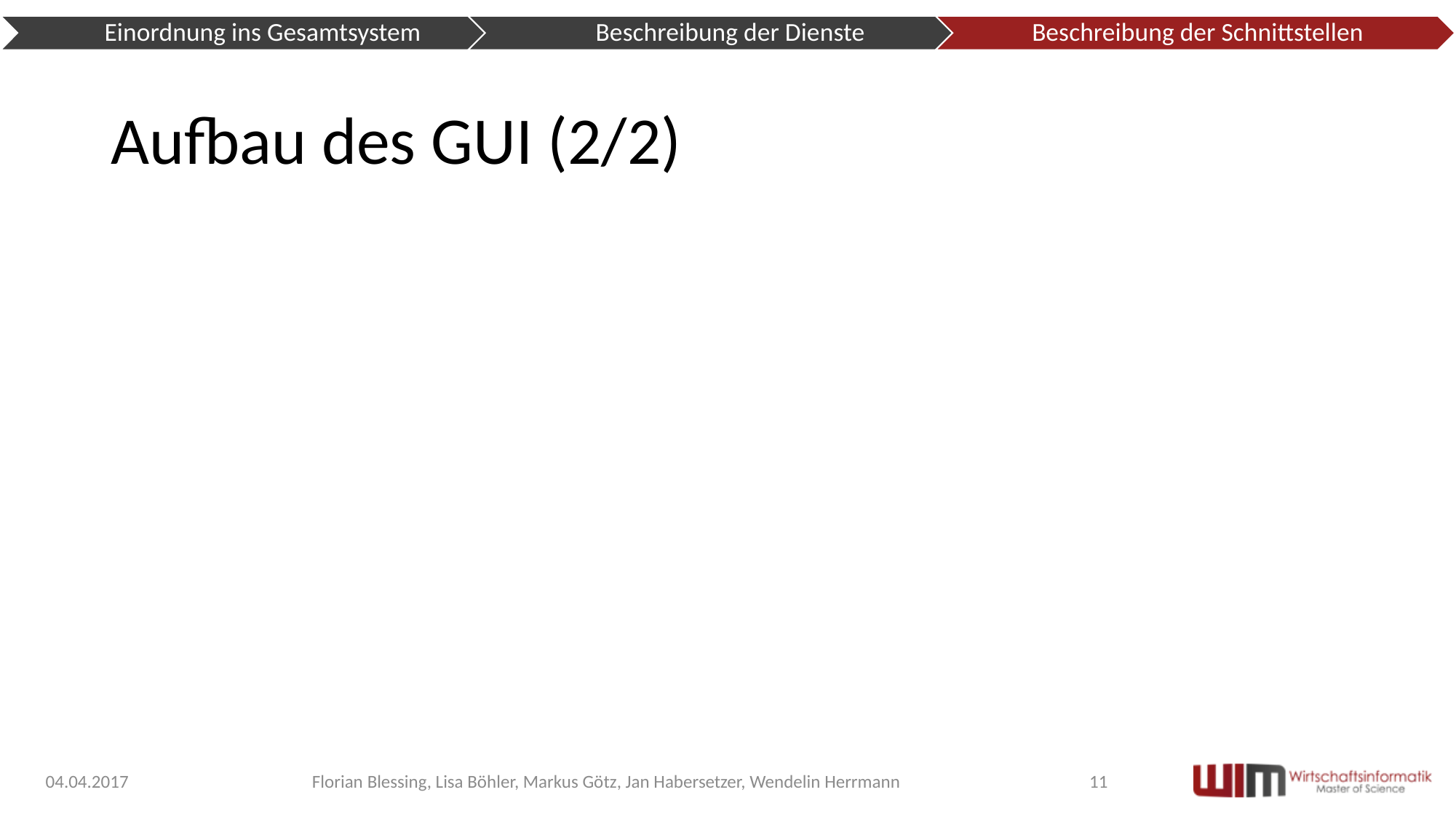

# Aufbau des GUI (2/2)

04.04.2017
Florian Blessing, Lisa Böhler, Markus Götz, Jan Habersetzer, Wendelin Herrmann
11